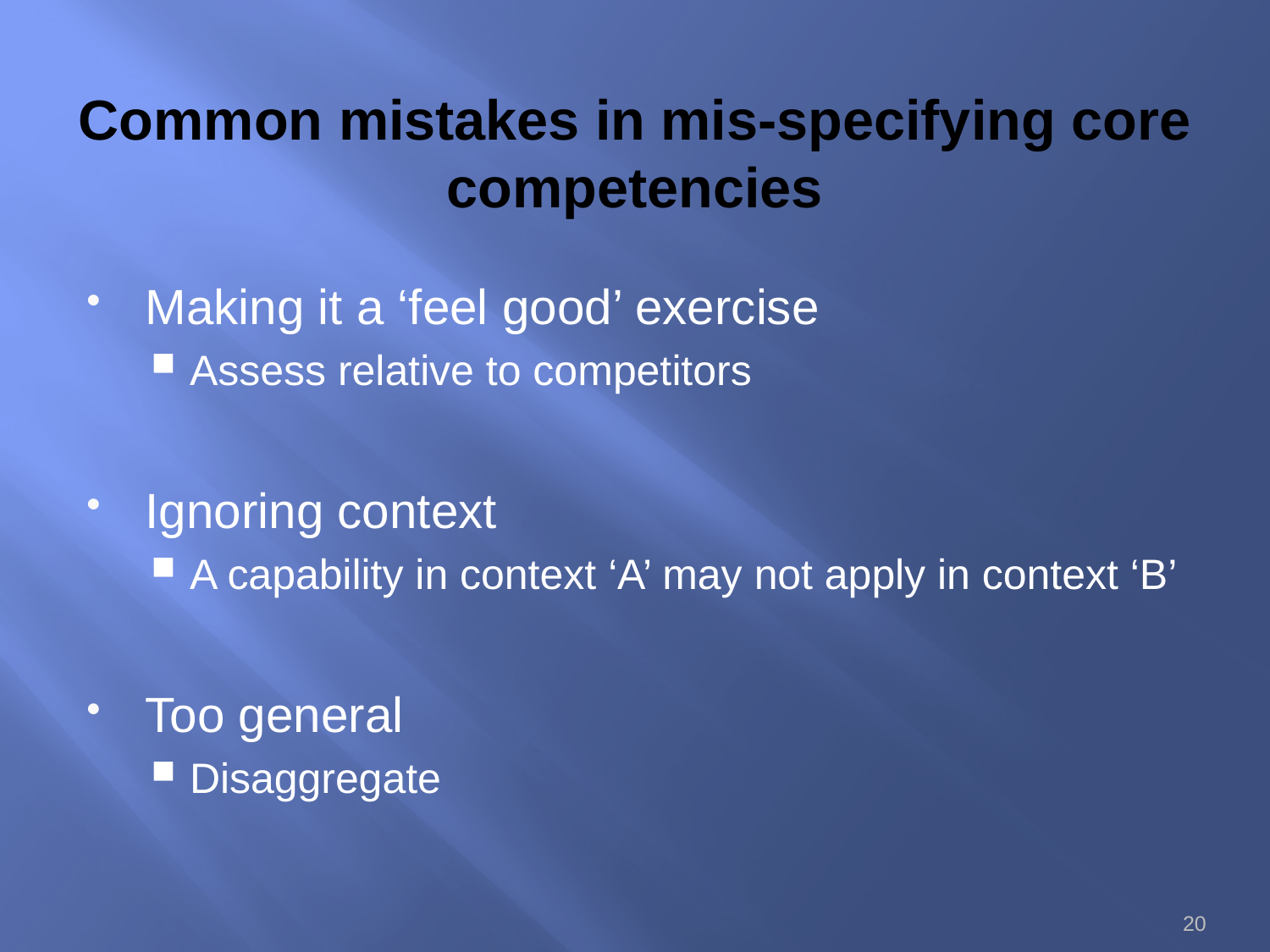

# Common mistakes in mis-specifying core competencies
Making it a ‘feel good’ exercise
Assess relative to competitors

Ignoring context
A capability in context ‘A’ may not apply in context ‘B’

Too general
Disaggregate

20